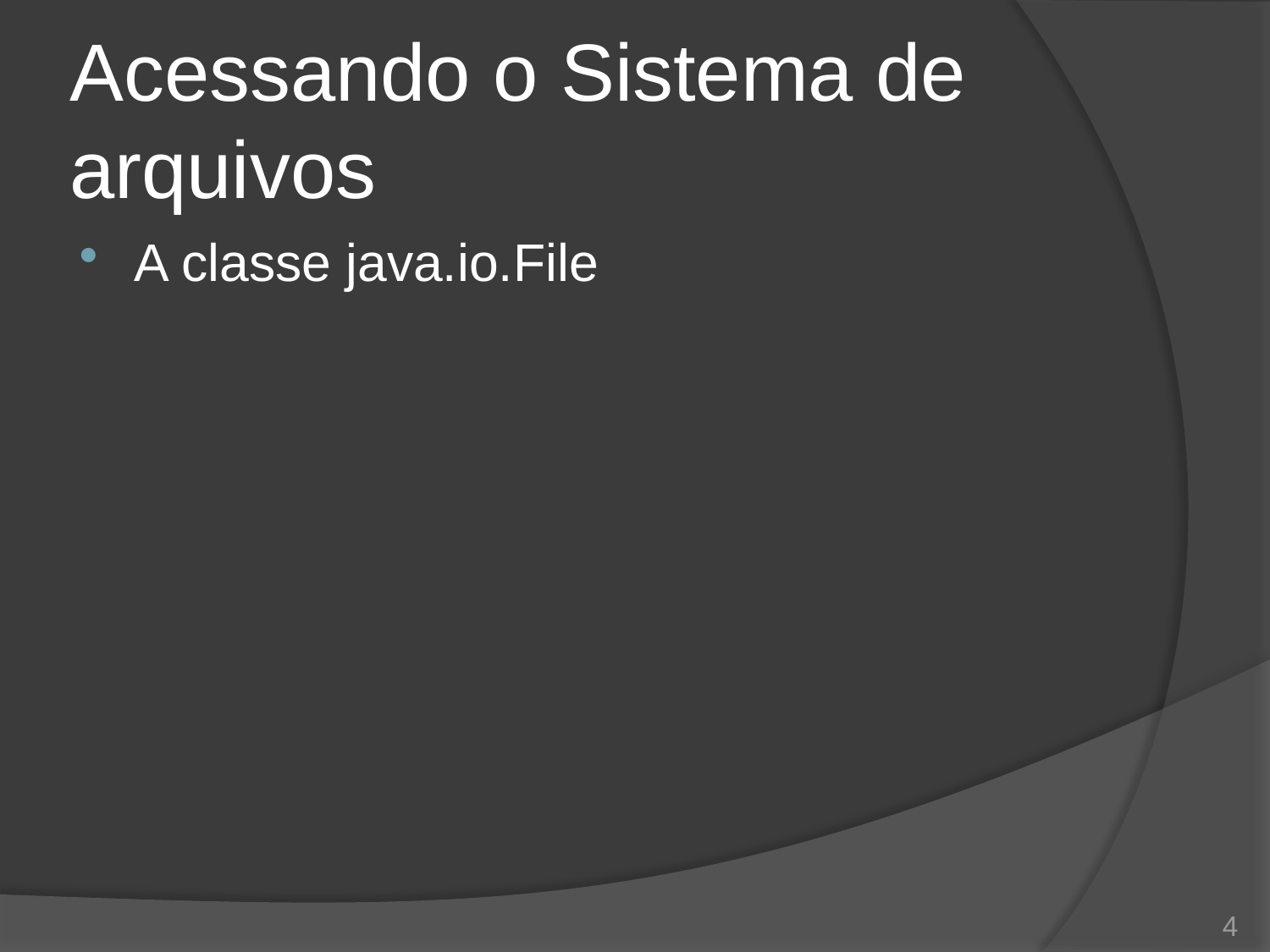

# Acessando o Sistema de arquivos
A classe java.io.File
4